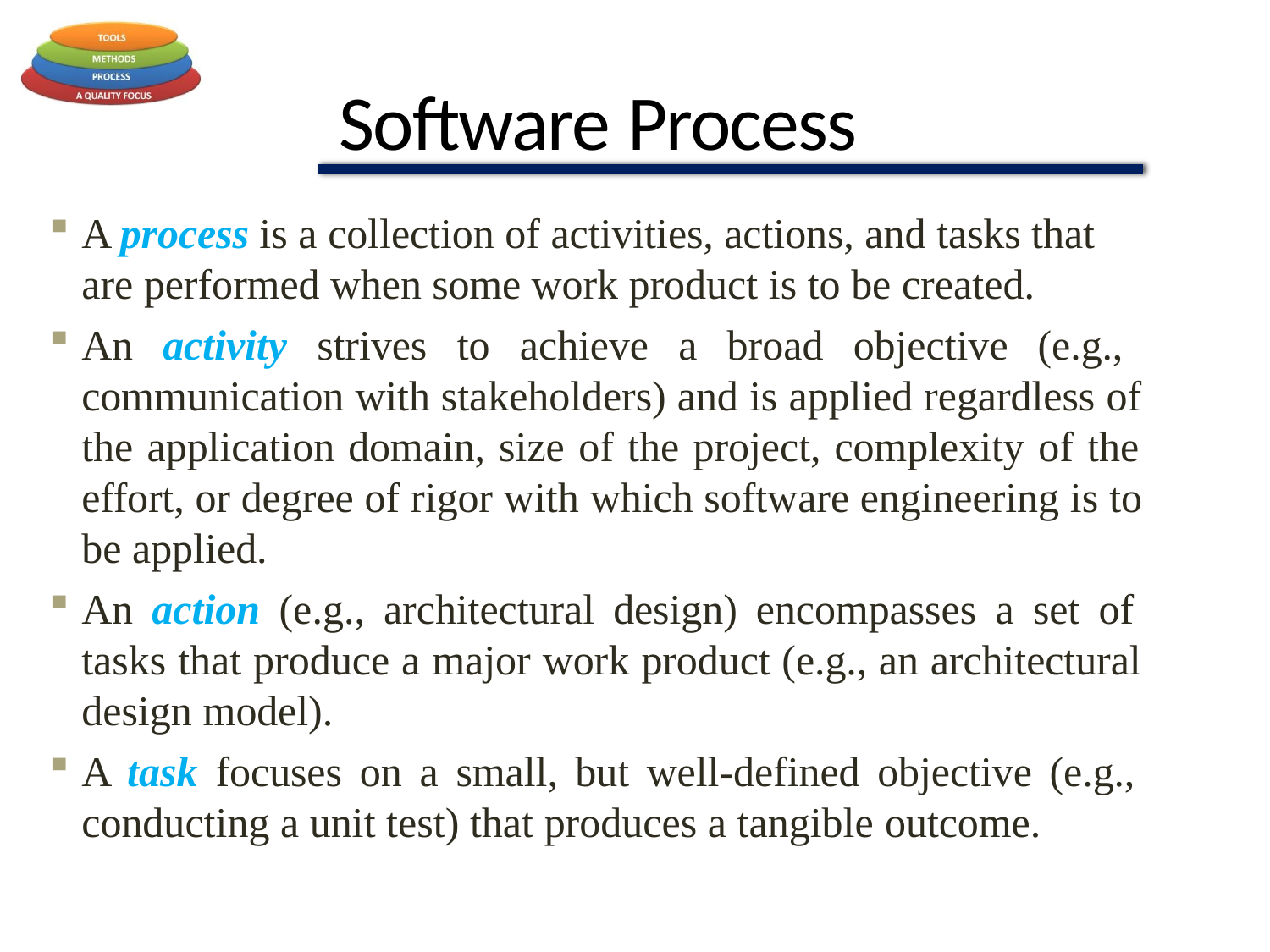

# Software Process

A process is a collection of activities, actions, and tasks that  are performed when some work product is to be created.
An activity strives to achieve a broad objective (e.g.,  communication with stakeholders) and is applied regardless of  the application domain, size of the project, complexity of the  effort, or degree of rigor with which software engineering is to  be applied.
An action (e.g., architectural design) encompasses a set of  tasks that produce a major work product (e.g., an architectural  design model).
A task focuses on a small, but well-defined objective (e.g.,  conducting a unit test) that produces a tangible outcome.

23